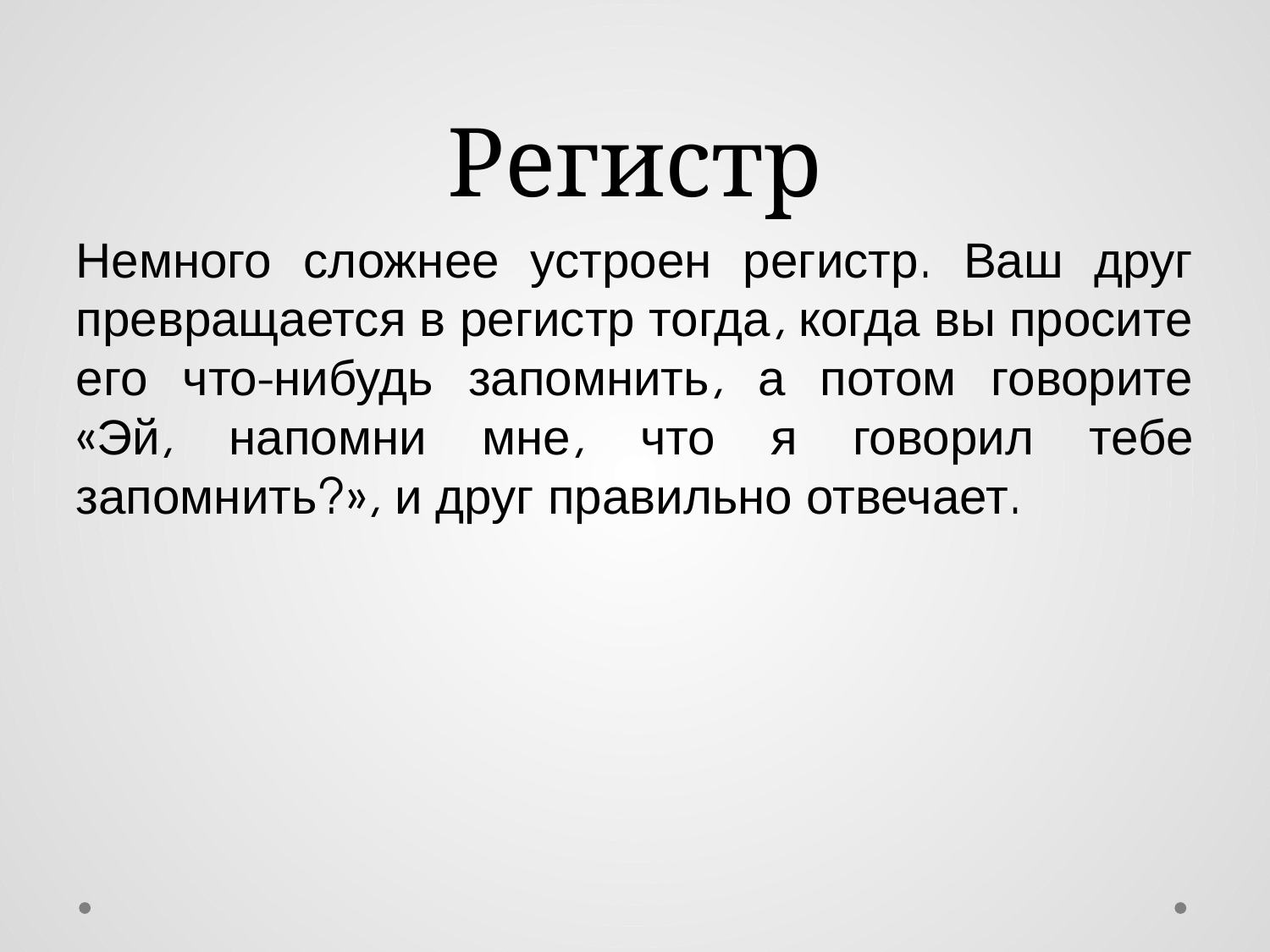

# Регистр
Немного сложнее устроен регистр. Ваш друг превращается в регистр тогда, когда вы просите его что-нибудь запомнить, а потом говорите «Эй, напомни мне, что я говорил тебе запомнить?», и друг правильно отвечает.